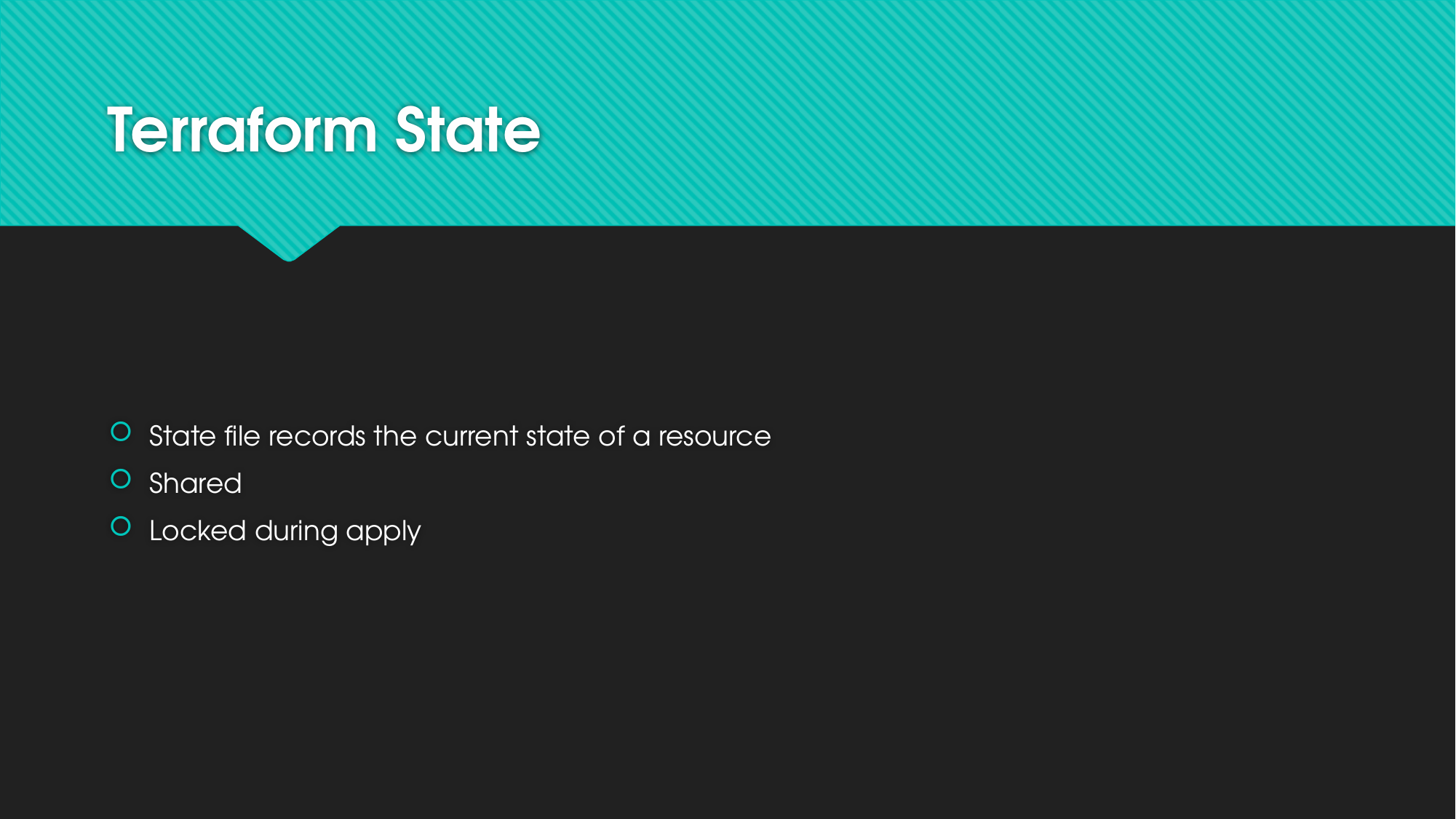

# Terraform State
State file records the current state of a resource
Shared
Locked during apply